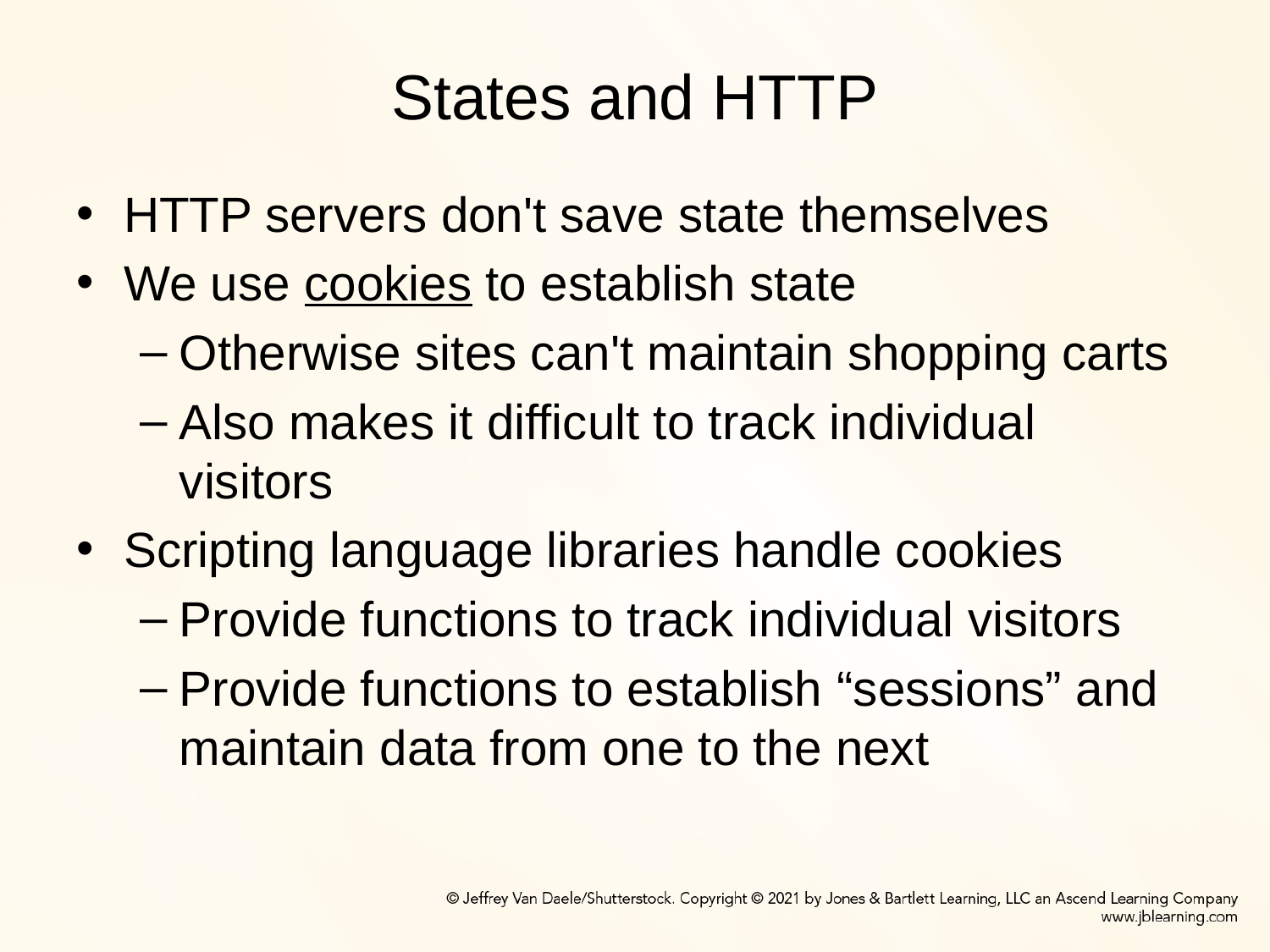

# States and HTTP
HTTP servers don't save state themselves
We use cookies to establish state
Otherwise sites can't maintain shopping carts
Also makes it difficult to track individual visitors
Scripting language libraries handle cookies
Provide functions to track individual visitors
Provide functions to establish “sessions” and maintain data from one to the next